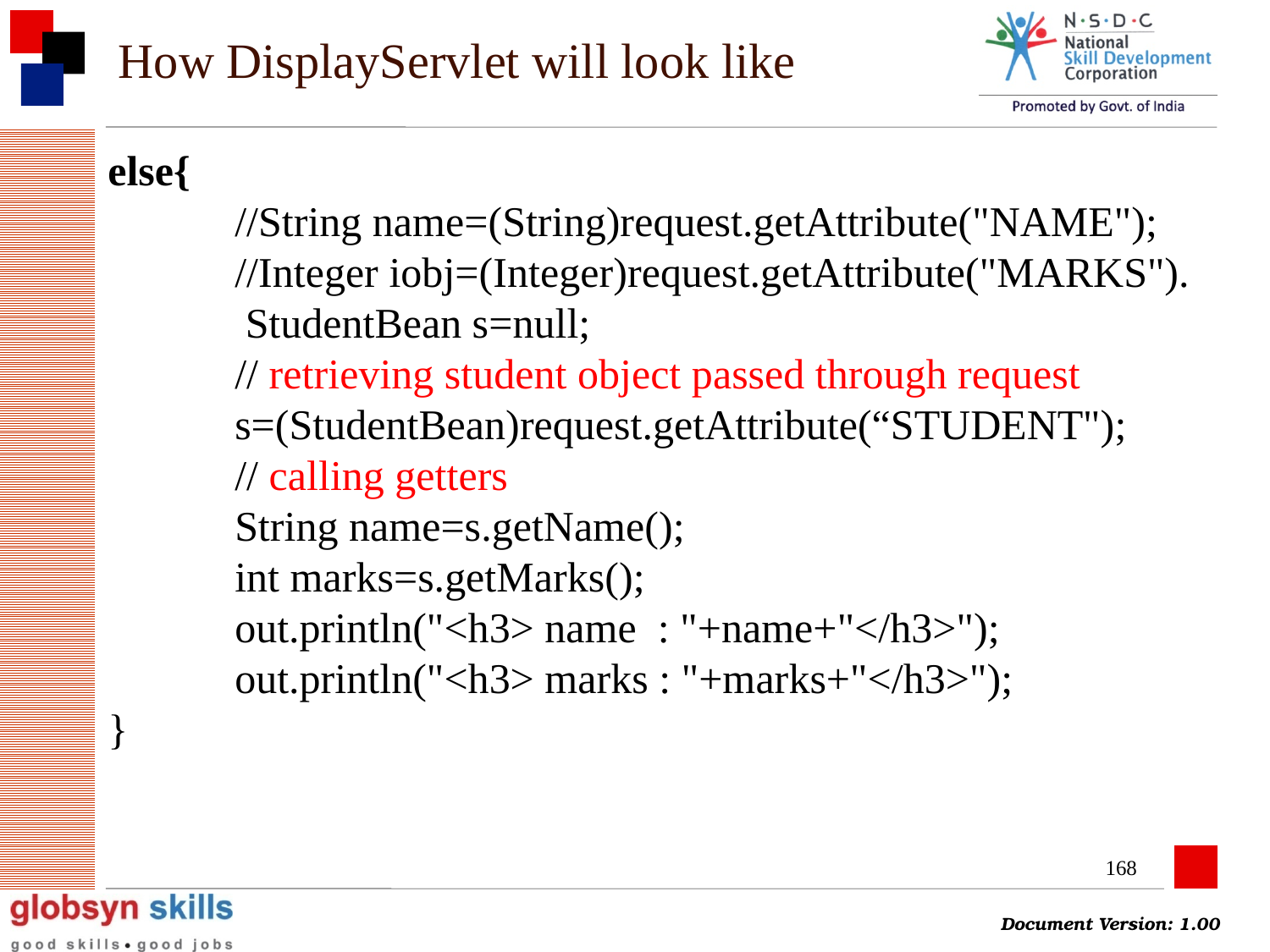

# How DisplayServlet will look like
else{
	//String name=(String)request.getAttribute("NAME");
	//Integer iobj=(Integer)request.getAttribute("MARKS").
	 StudentBean s=null;
	// retrieving student object passed through request
	s=(StudentBean)request.getAttribute(“STUDENT");
	// calling getters
	String name=s.getName();
	int marks=s.getMarks();
	out.println("<h3> name  : "+name+"</h3>");
	out.println("<h3> marks : "+marks+"</h3>");
}